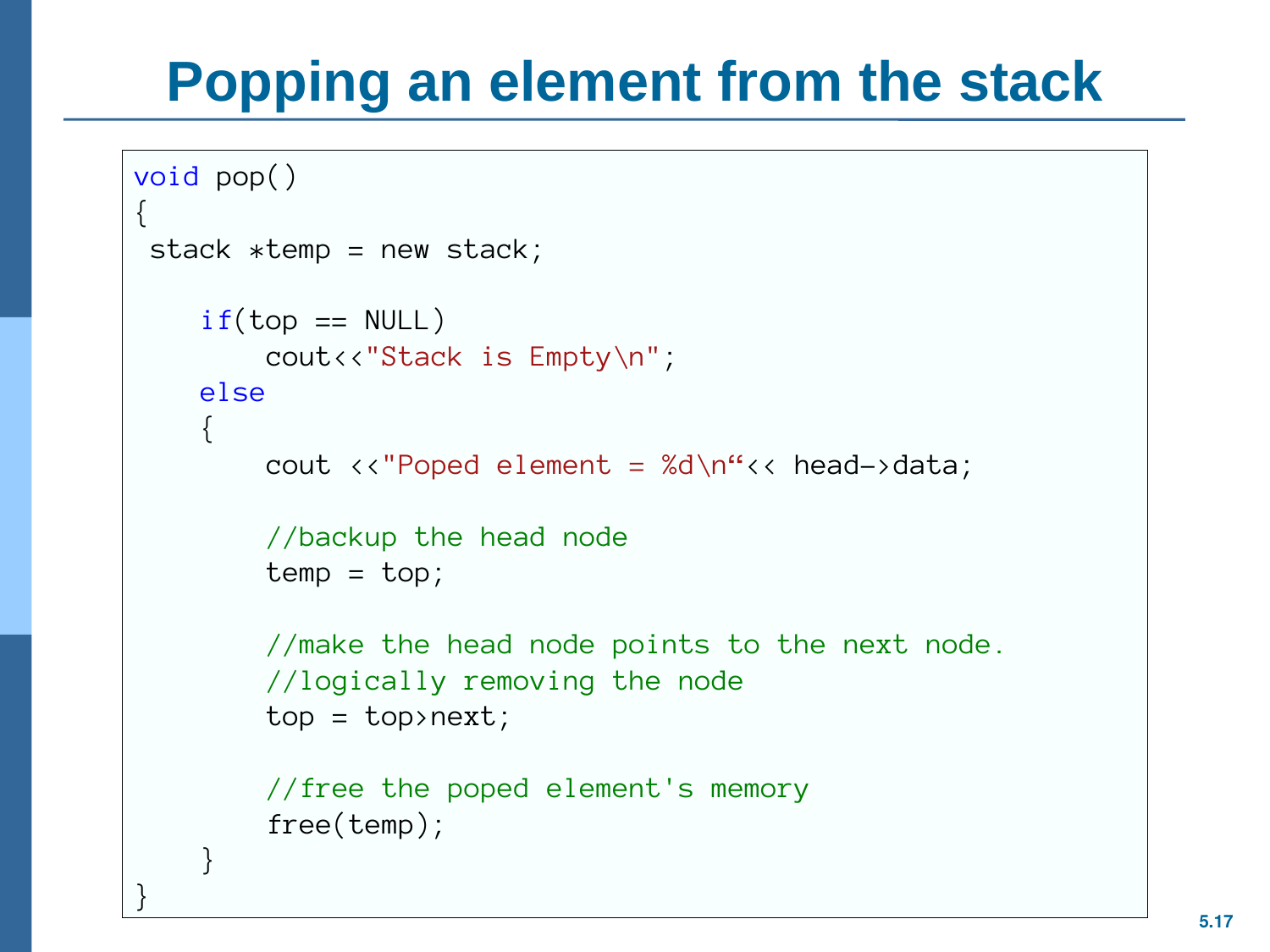

# Popping an element from the stack
void pop()
{
 stack *temp = new stack;

    if(top == NULL)
        cout<<"Stack is Empty\n";
    else
    {
        cout <<"Poped element = %d\n“<< head->data;

        //backup the head node
        temp = top;

        //make the head node points to the next node.
        //logically removing the node
        top = top>next;

        //free the poped element's memory
        free(temp);
    }
}